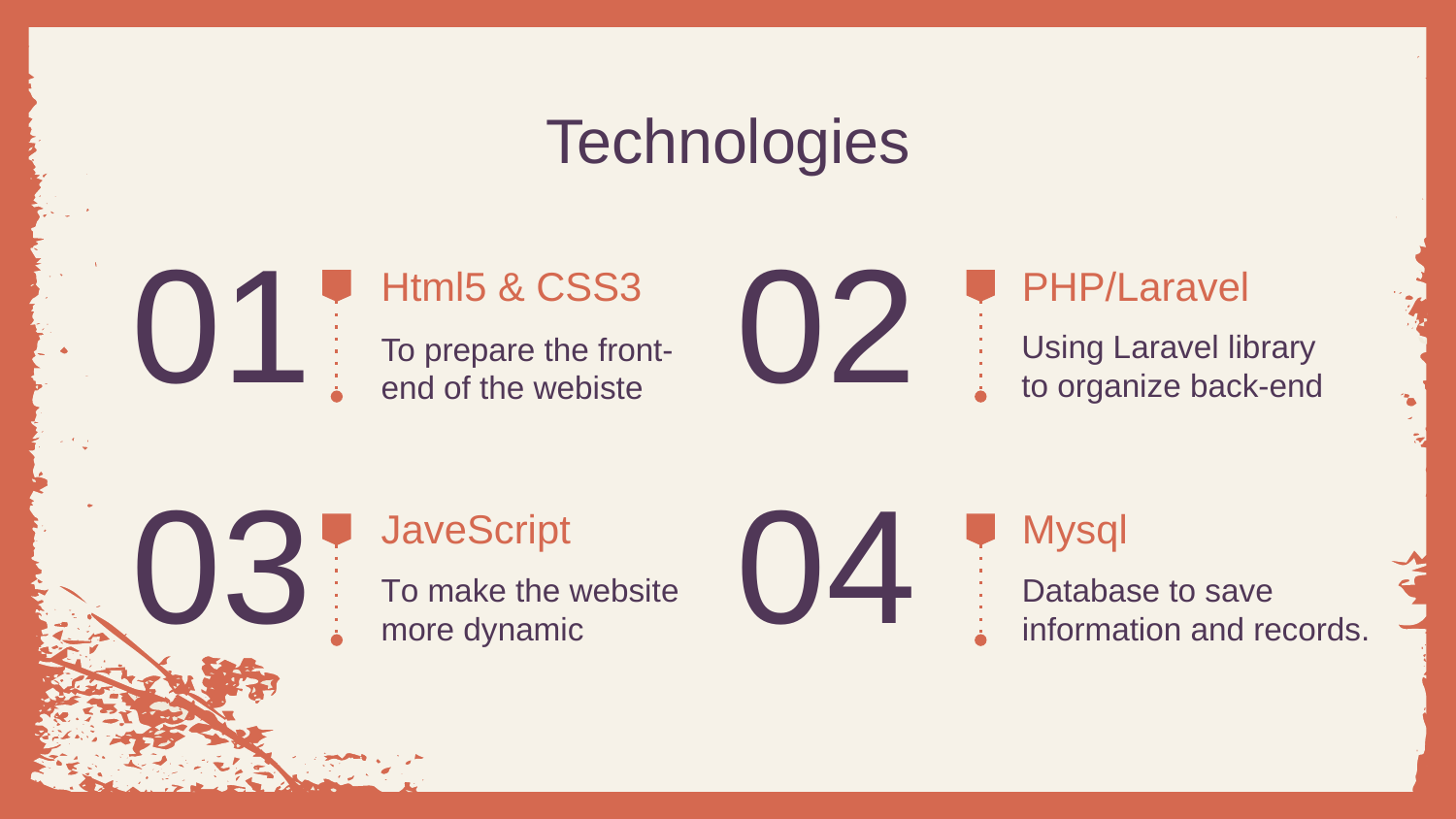

# Technologies

Html5 & CSS3
PHP/Laravel
01
02

Using Laravel library to organize back-end

To prepare the front-end of the webiste

JaveScript
Mysql
03
04

Database to save information and records.
To make the website more dynamic